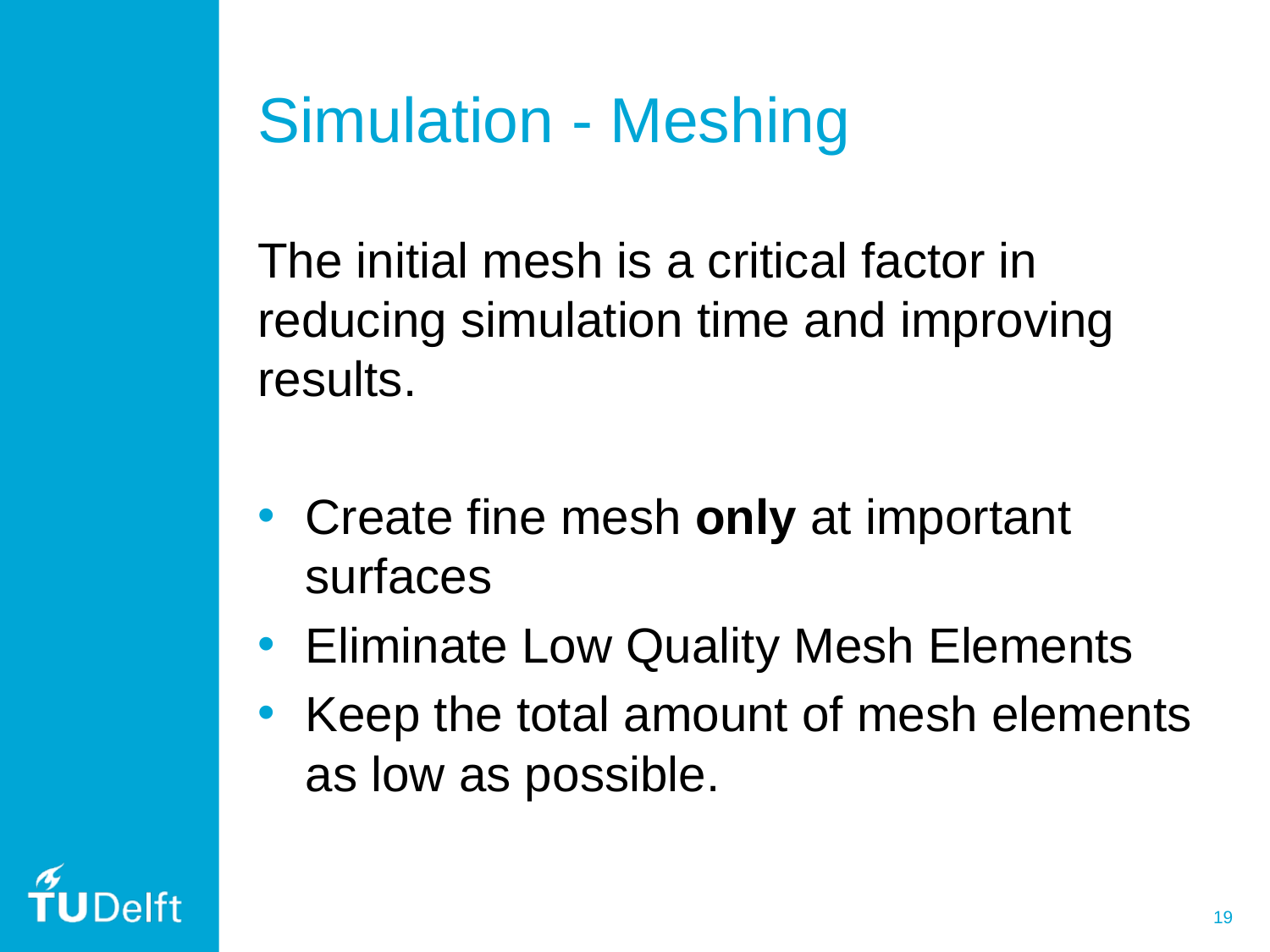

# Simulation - Meshing
The initial mesh is a critical factor in reducing simulation time and improving results.

Create fine mesh only at important surfaces
Eliminate Low Quality Mesh Elements
Keep the total amount of mesh elements as low as possible.